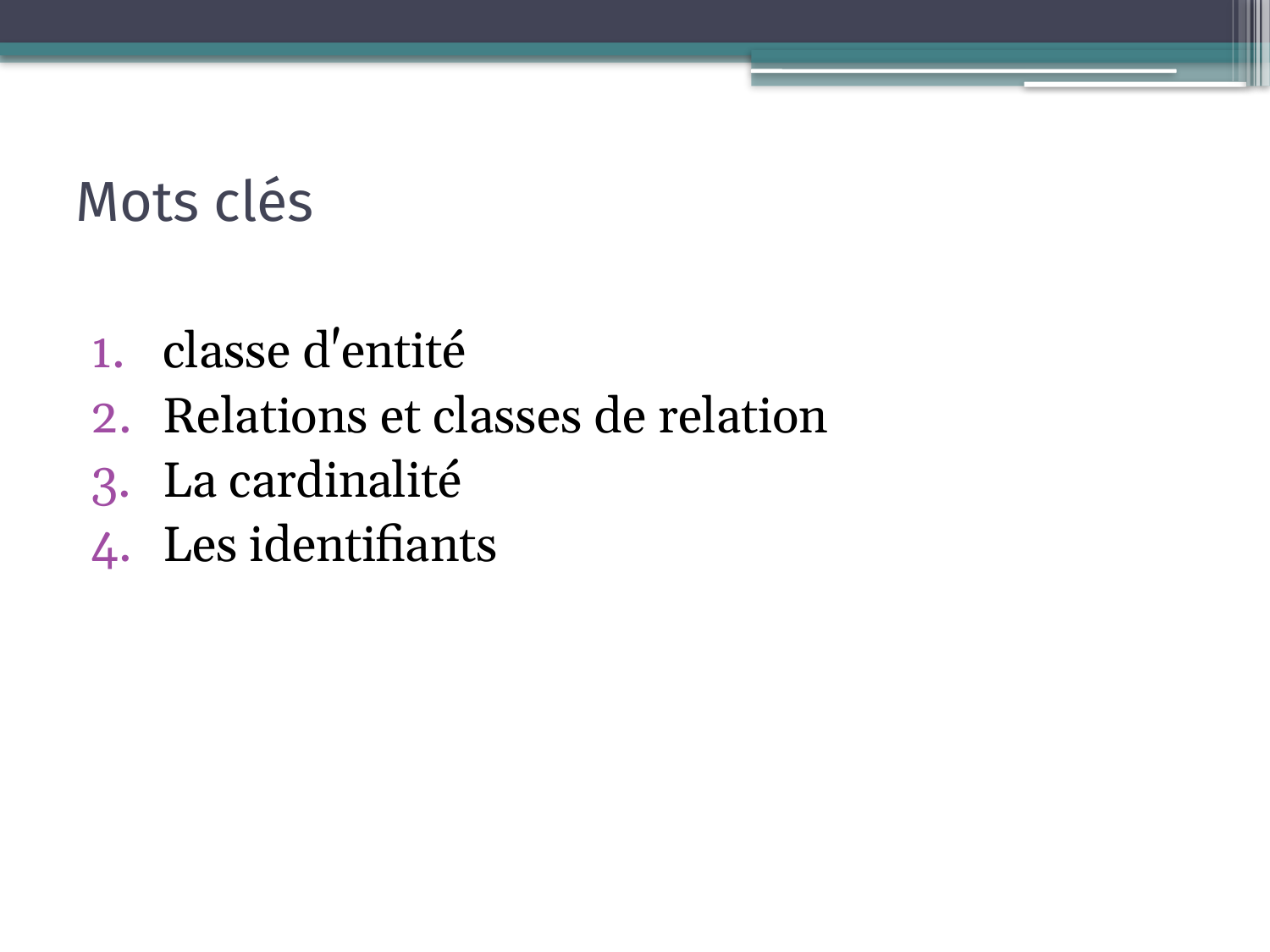

# Mots clés
classe d'entité
Relations et classes de relation
La cardinalité
Les identifiants